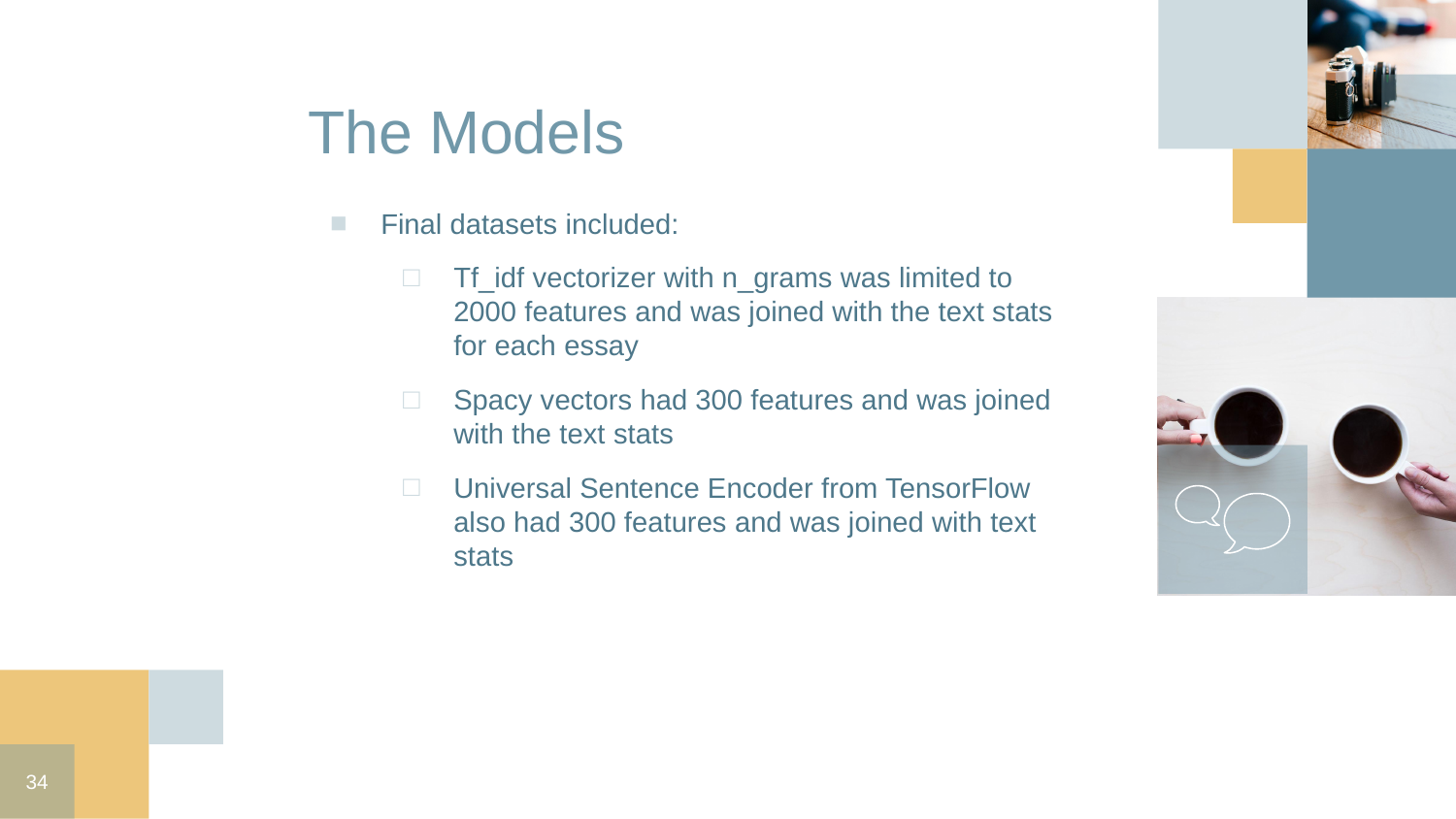

The Models
Final datasets included:
Tf_idf vectorizer with n_grams was limited to 2000 features and was joined with the text stats for each essay
Spacy vectors had 300 features and was joined with the text stats
Universal Sentence Encoder from TensorFlow also had 300 features and was joined with text stats
34